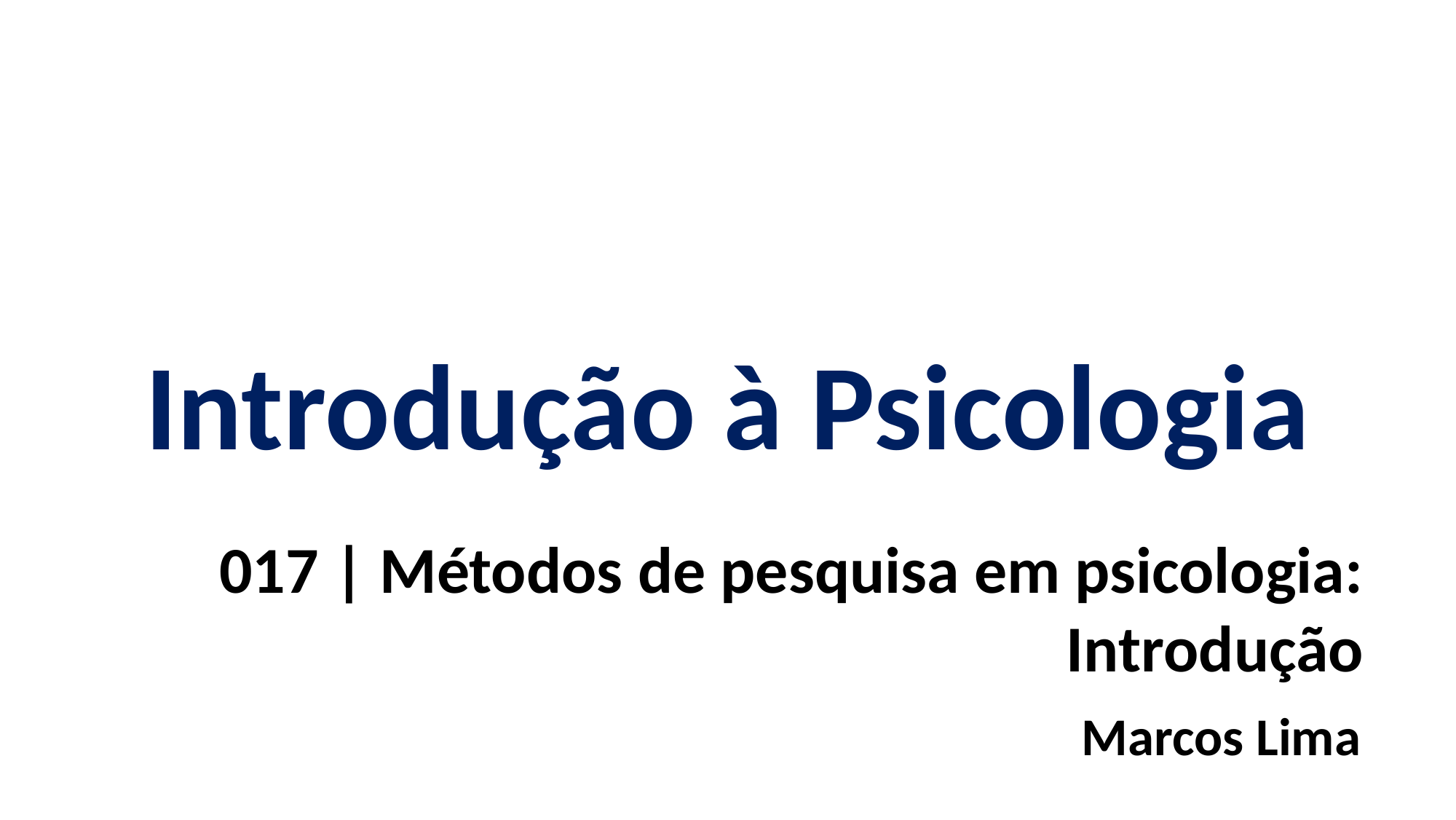

Introdução à Psicologia
017 | Métodos de pesquisa em psicologia: Introdução
Marcos Lima